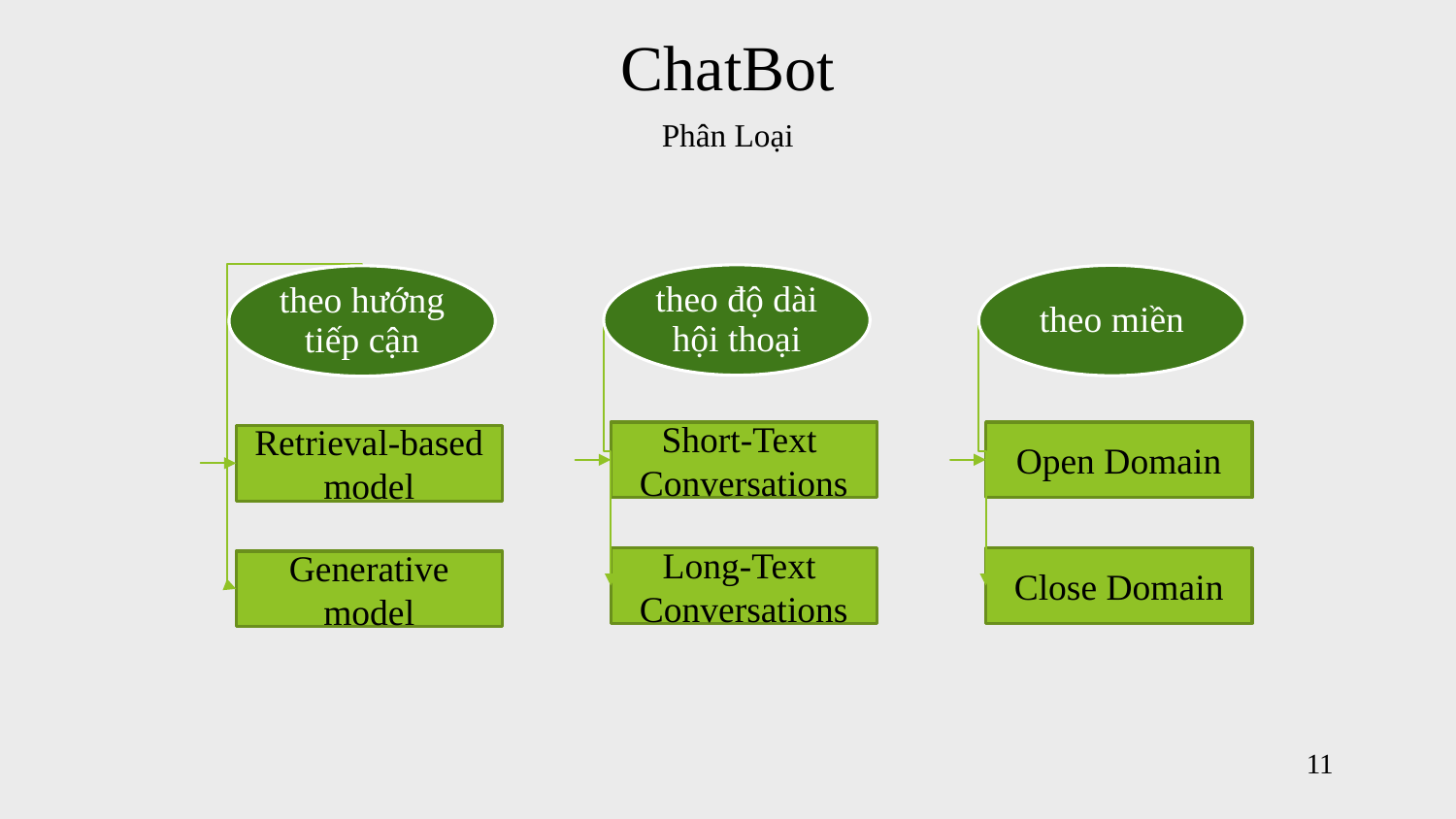

ChatBot
Phân Loại
theo độ dài hội thoại
Short-Text
Conversations
Long-Text
Conversations
theo miền
Open Domain
Close Domain
theo hướng tiếp cận
Retrieval-based
model
Generative
model
11